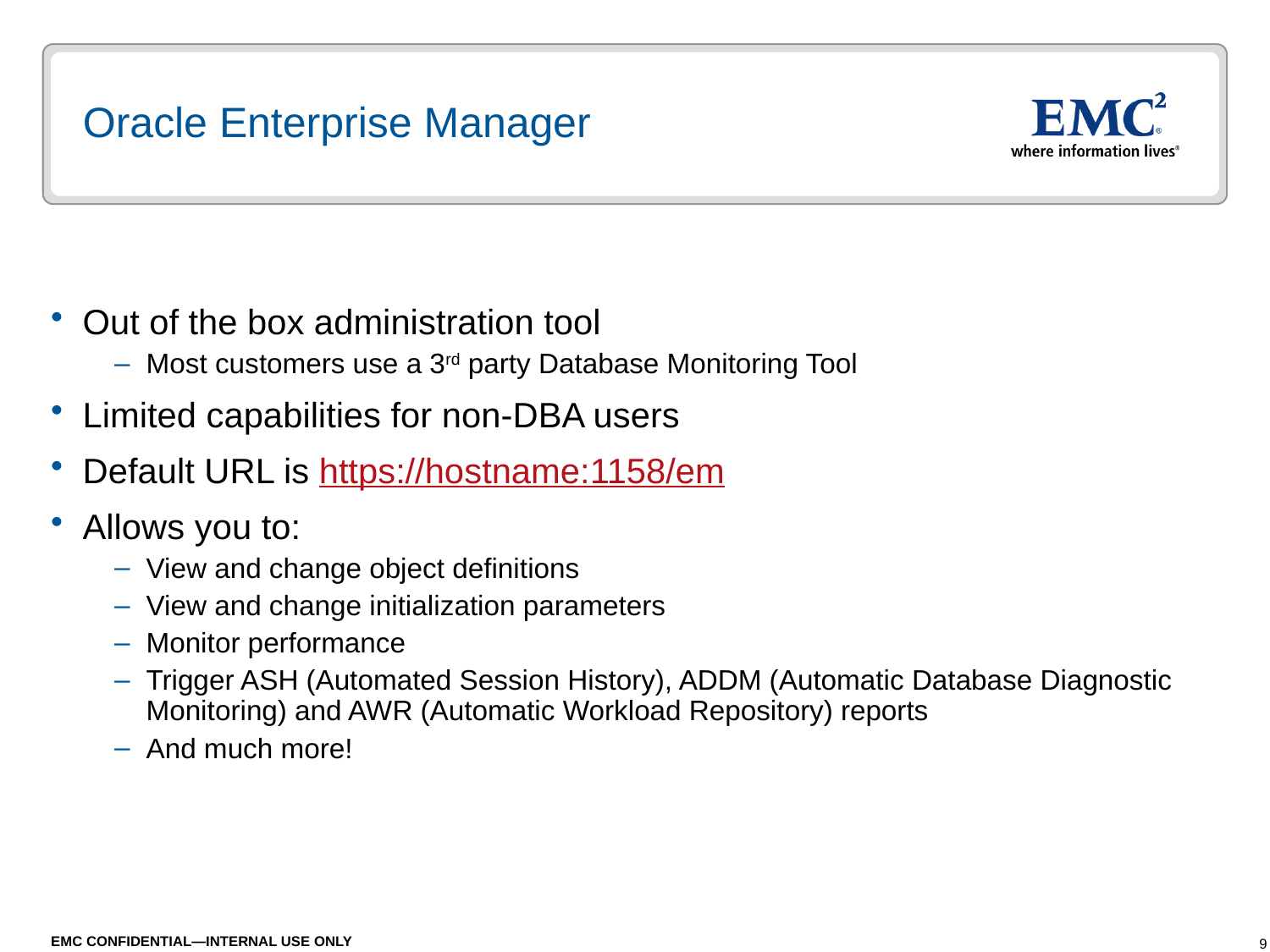

# Oracle Enterprise Manager

Out of the box administration tool
Most customers use a 3rd party Database Monitoring Tool
Limited capabilities for non-DBA users
Default URL is https://hostname:1158/em
Allows you to:
View and change object definitions
View and change initialization parameters
Monitor performance
Trigger ASH (Automated Session History), ADDM (Automatic Database Diagnostic Monitoring) and AWR (Automatic Workload Repository) reports
And much more!